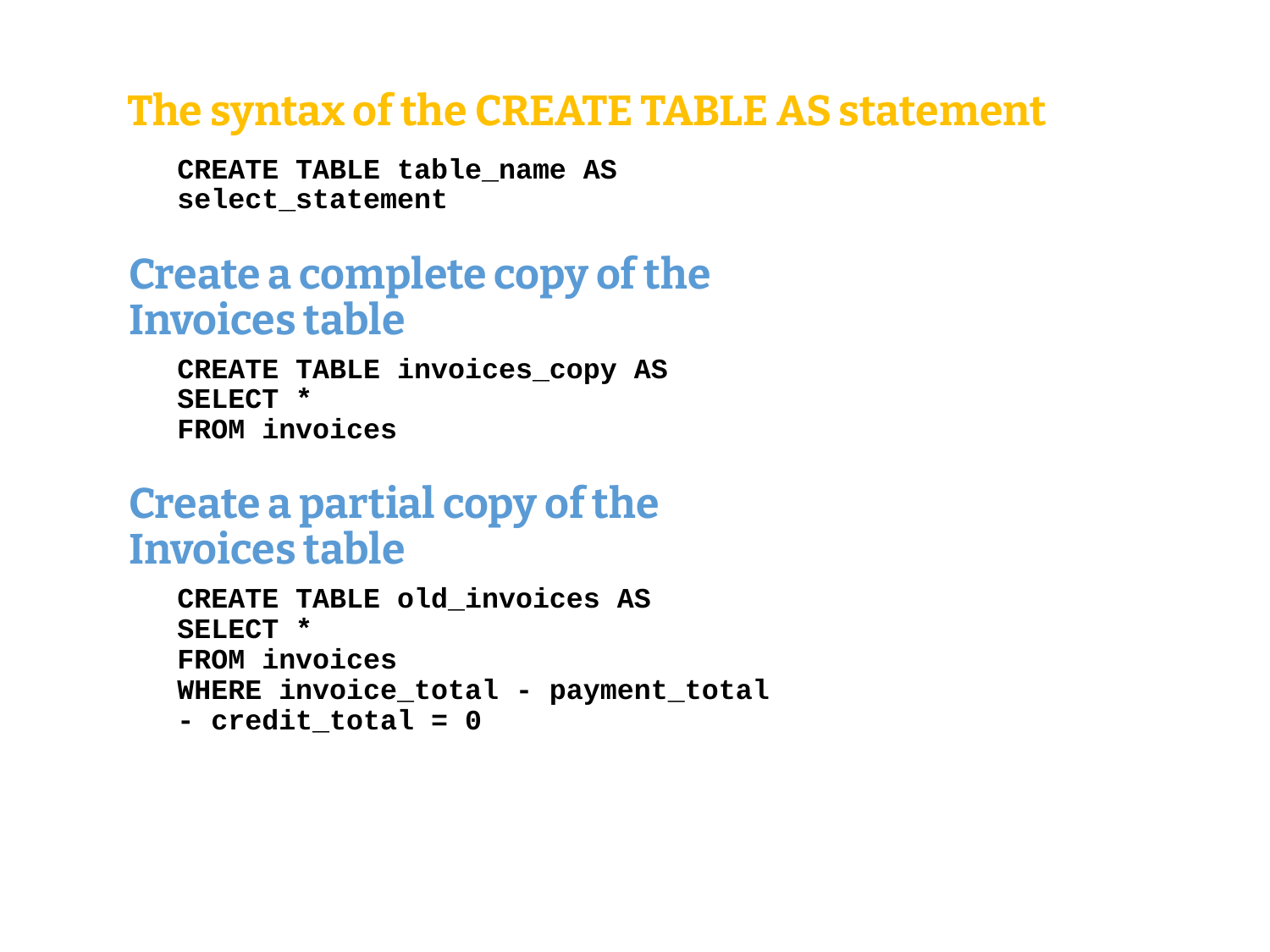

# The syntax of the CREATE TABLE AS statement
CREATE TABLE table_name AS select_statement
Create a complete copy of the Invoices table
CREATE TABLE invoices_copy AS
SELECT *
FROM invoices
Create a partial copy of the Invoices table
CREATE TABLE old_invoices AS
SELECT *
FROM invoices
WHERE invoice_total - payment_total - credit_total = 0